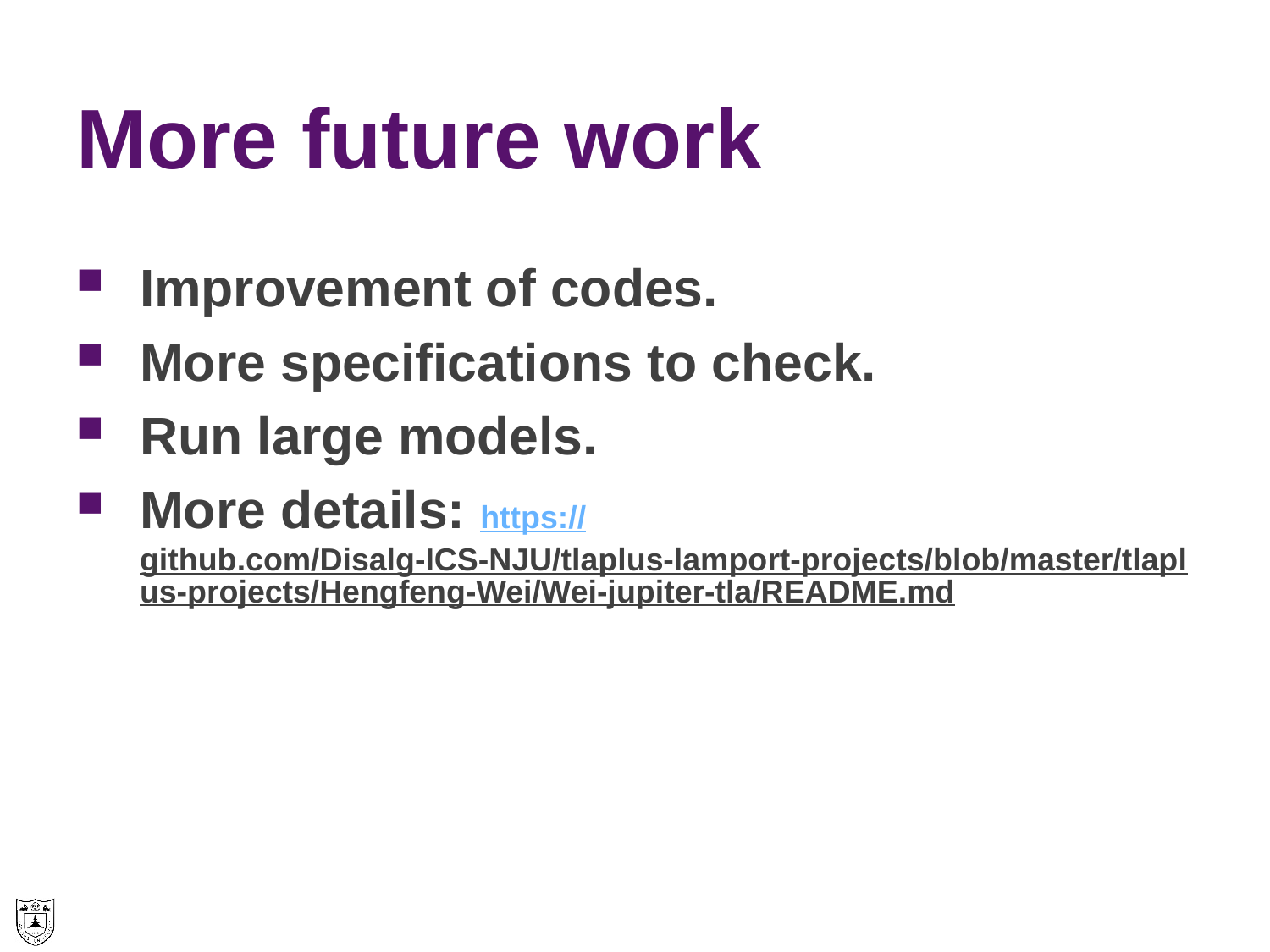

# More future work
Improvement of codes.
More specifications to check.
Run large models.
More details: https://github.com/Disalg-ICS-NJU/tlaplus-lamport-projects/blob/master/tlaplus-projects/Hengfeng-Wei/Wei-jupiter-tla/README.md